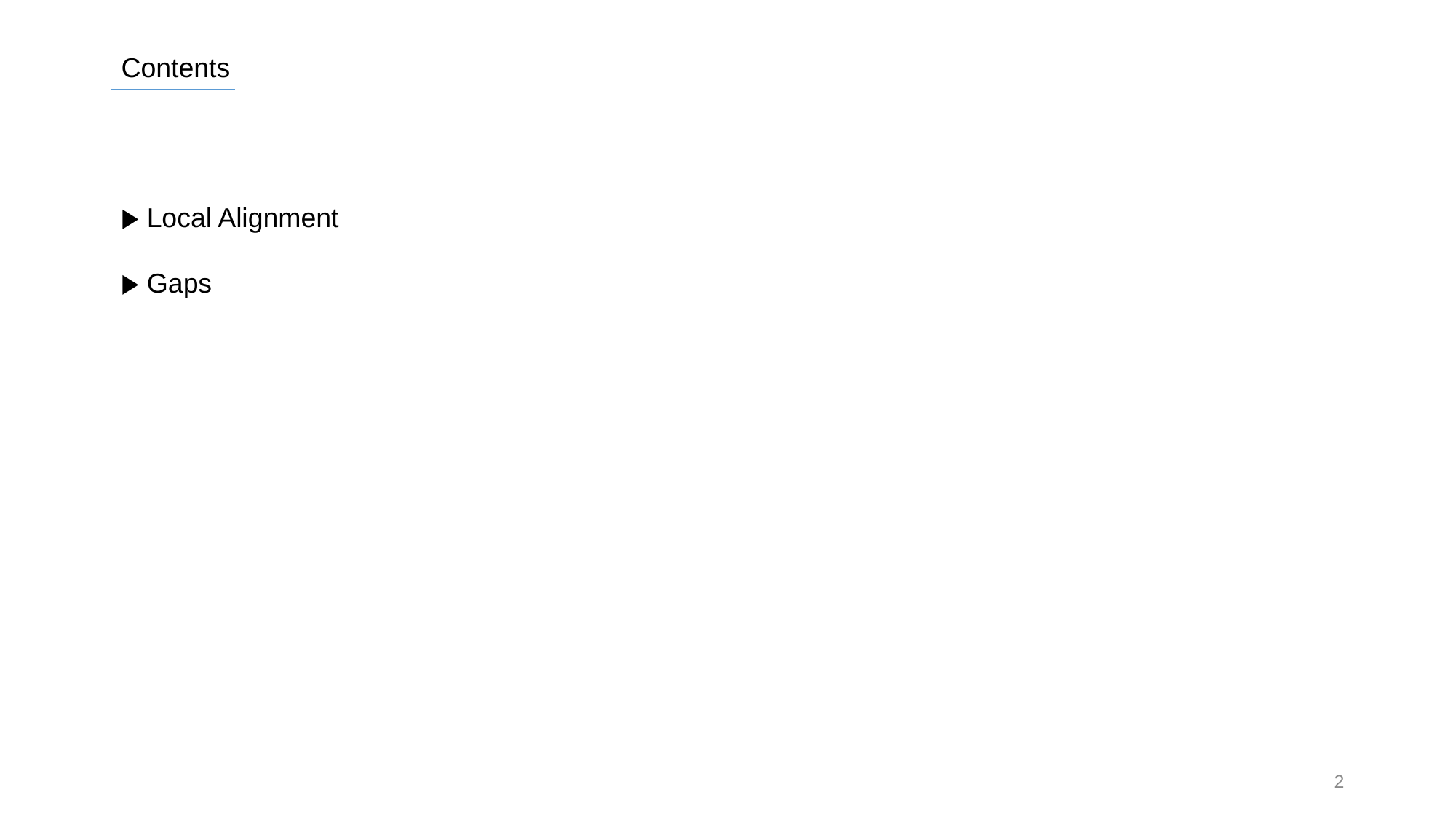

Contents
▶ Local Alignment

▶ Gaps
2